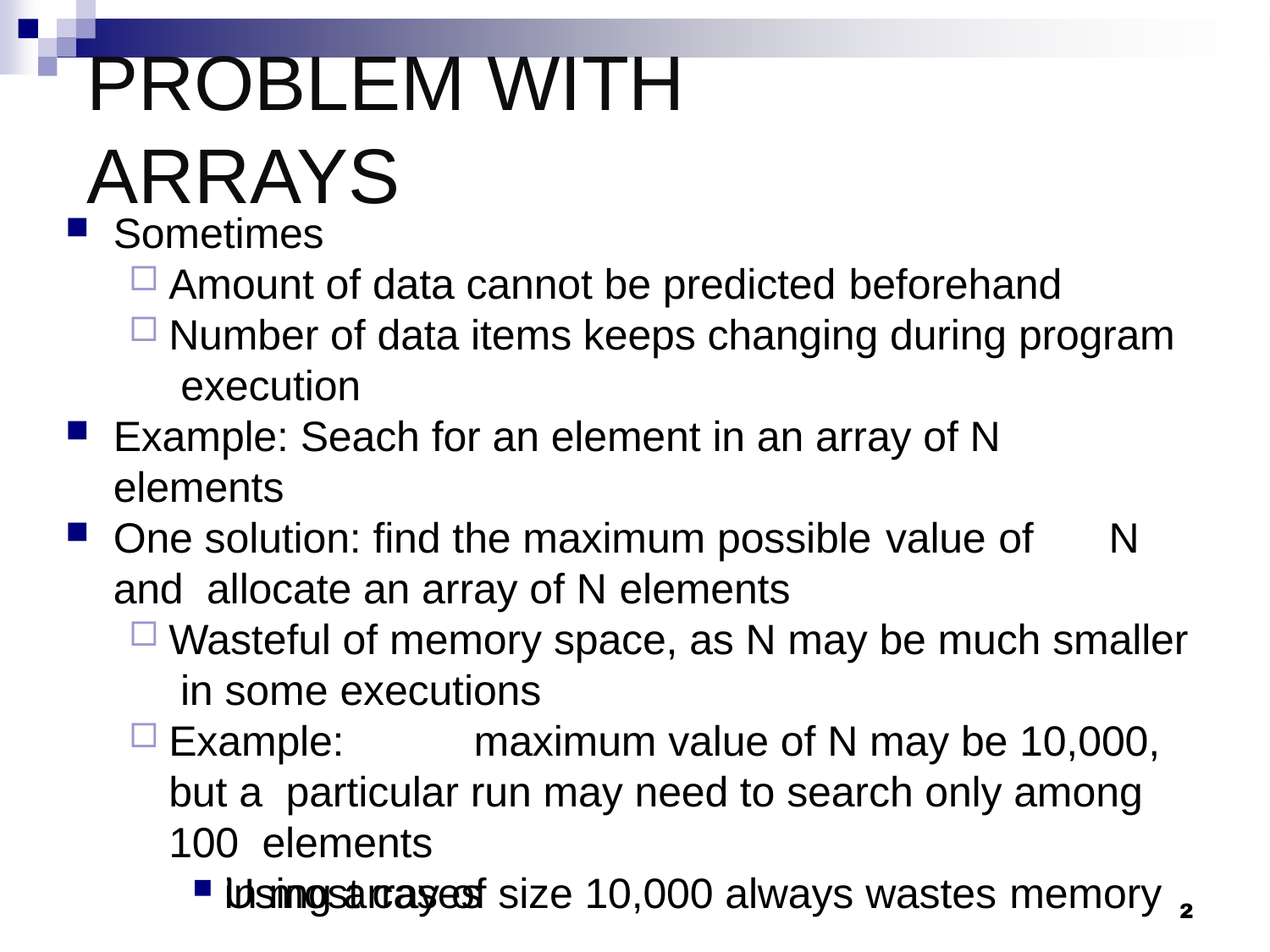

# Problem with Arrays
Sometimes
Amount of data cannot be predicted beforehand
Number of data items keeps changing during program  execution
Example: Seach for an element in an array of N elements
One solution: find the maximum possible value of	N and  allocate an array of N elements
Wasteful of memory space, as N may be much smaller  in some executions
Example:	maximum value of N may be 10,000, but a  particular run may need to search only among 100  elements
Using array of size 10,000 always wastes memory
in most cases
2